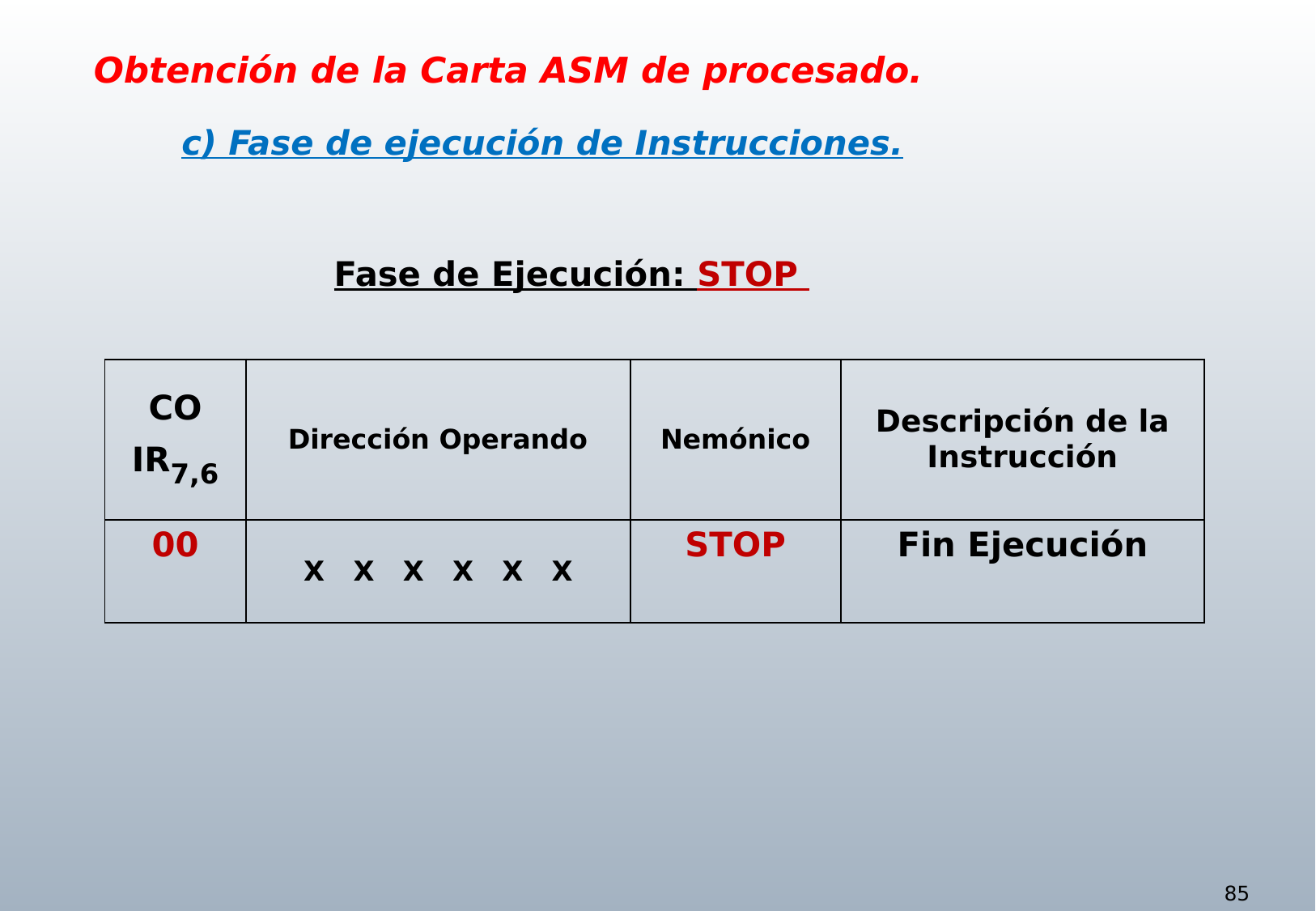

Obtención de la Carta ASM de procesado.
c) Fase de ejecución de Instrucciones.
Fase de Ejecución: STOP
| CO IR7,6 | Dirección Operando | Nemónico | Descripción de la Instrucción |
| --- | --- | --- | --- |
| 00 | X X X X X X | STOP | Fin Ejecución |